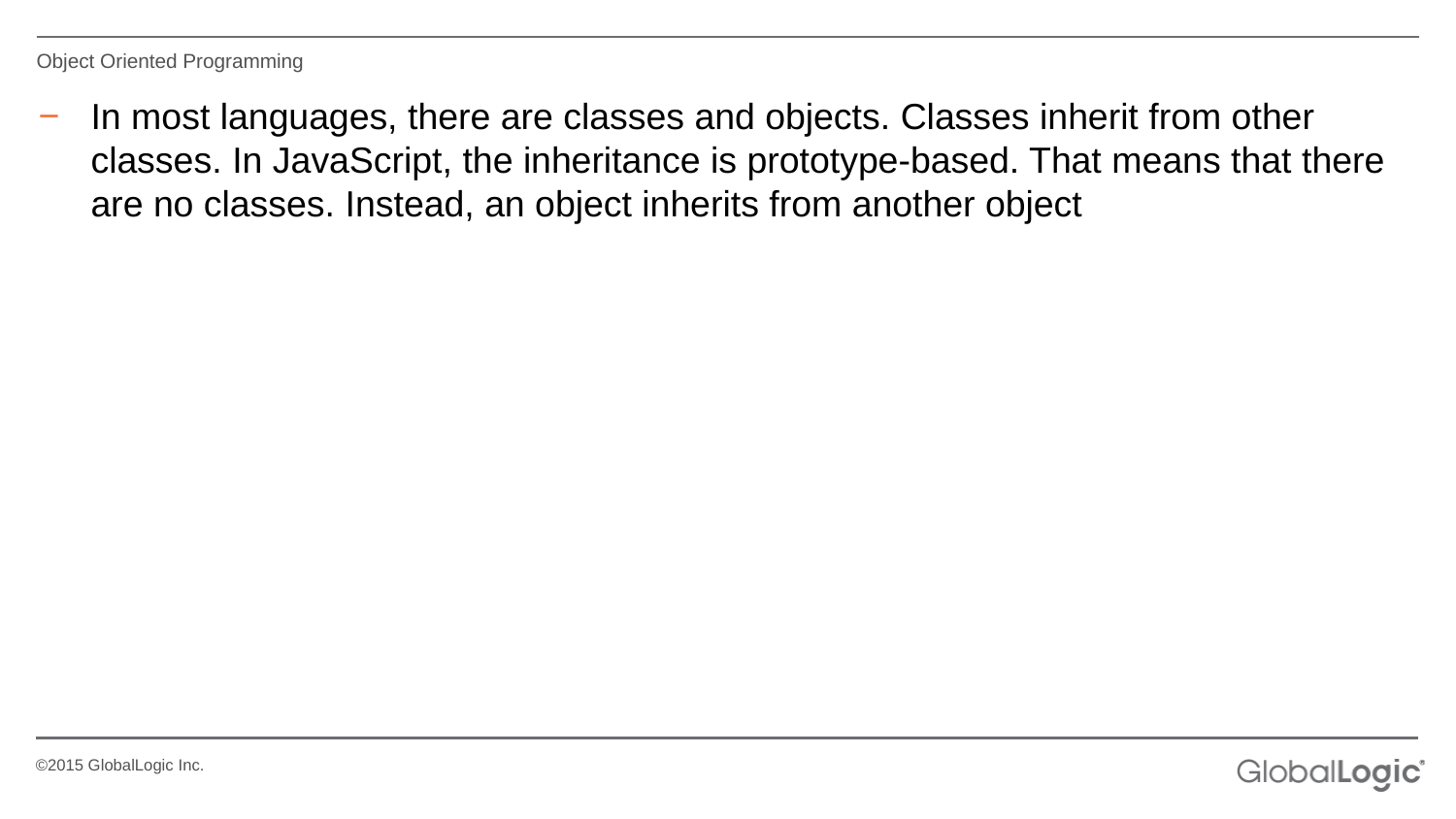

Object Oriented Programming
In most languages, there are classes and objects. Classes inherit from other classes. In JavaScript, the inheritance is prototype-based. That means that there are no classes. Instead, an object inherits from another object